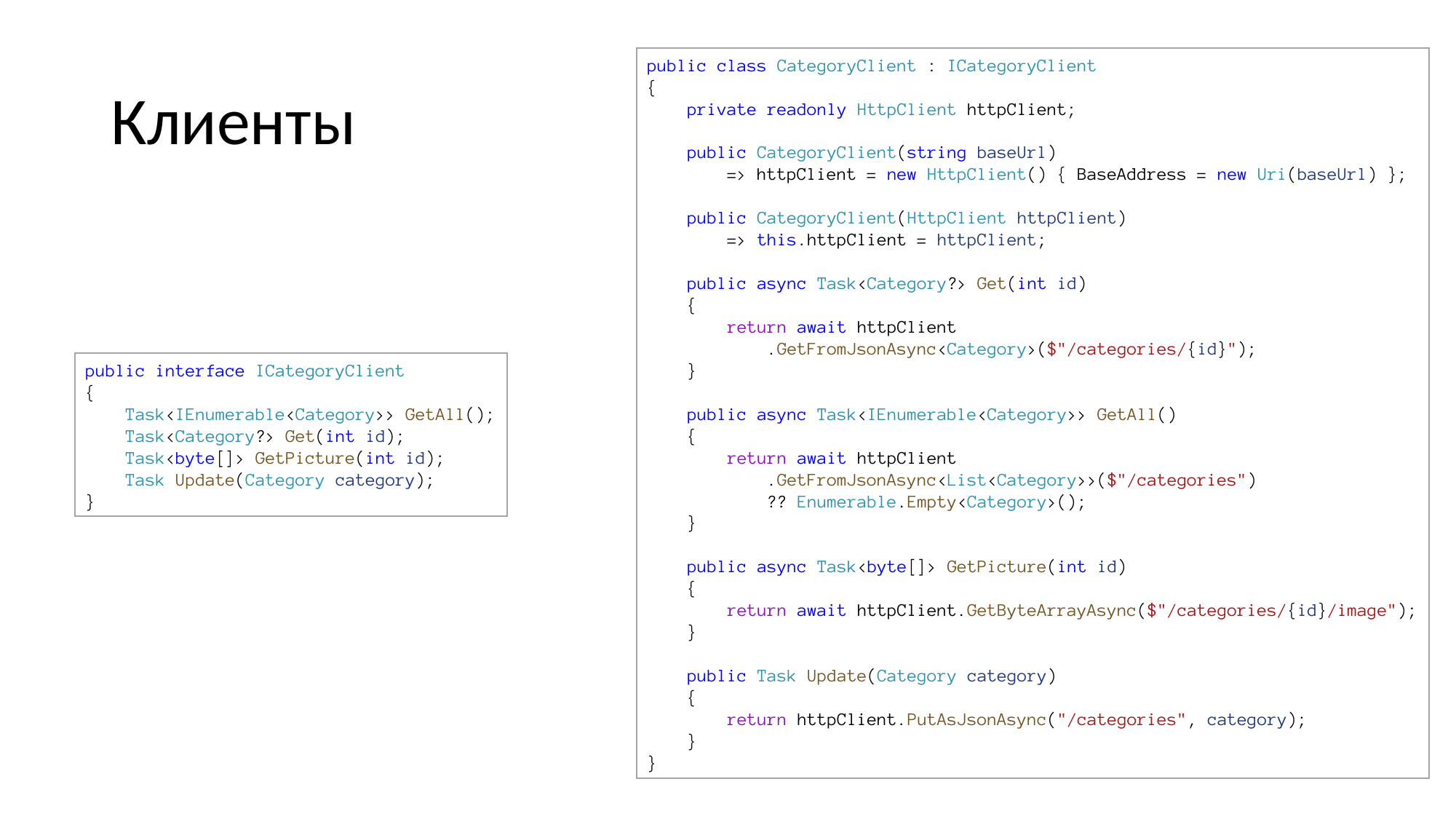

# Клиенты
public class CategoryClient : ICategoryClient
{
    private readonly HttpClient httpClient;
    public CategoryClient(string baseUrl) 
        => httpClient = new HttpClient() { BaseAddress = new Uri(baseUrl) };
    public CategoryClient(HttpClient httpClient) 
        => this.httpClient = httpClient;
    public async Task<Category?> Get(int id)
    {
        return await httpClient
            .GetFromJsonAsync<Category>($"/categories/{id}");
    }
    public async Task<IEnumerable<Category>> GetAll()
    {
        return await httpClient
            .GetFromJsonAsync<List<Category>>($"/categories") 
            ?? Enumerable.Empty<Category>();
    }
    public async Task<byte[]> GetPicture(int id)
    {
        return await httpClient.GetByteArrayAsync($"/categories/{id}/image");
    }
    public Task Update(Category category)
    {
        return httpClient.PutAsJsonAsync("/categories", category);
    }
}
public interface ICategoryClient
{
    Task<IEnumerable<Category>> GetAll();
    Task<Category?> Get(int id);
    Task<byte[]> GetPicture(int id);
    Task Update(Category category);
}